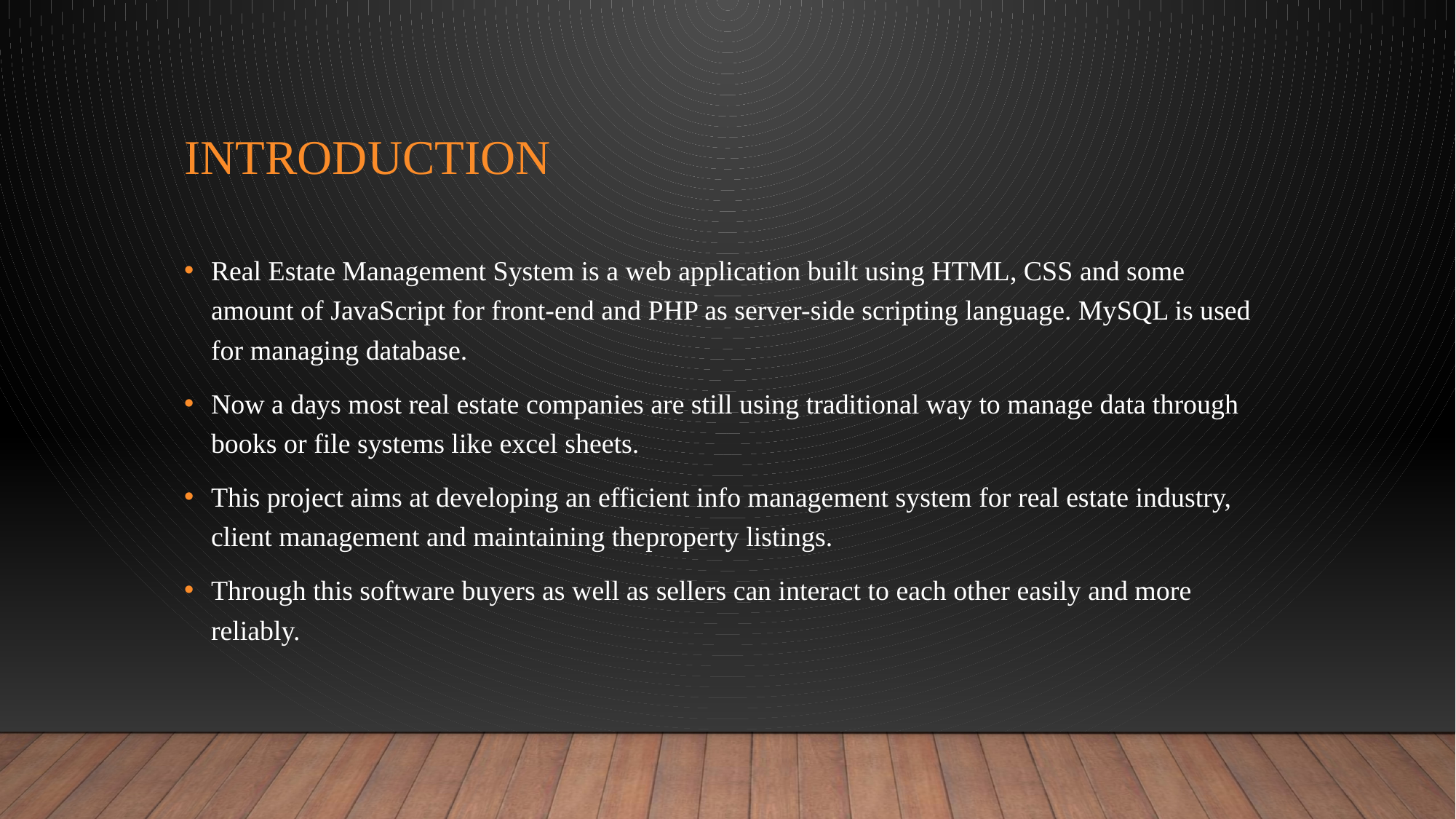

# Introduction
Real Estate Management System is a web application built using HTML, CSS and some amount of JavaScript for front-end and PHP as server-side scripting language. MySQL is used for managing database.
Now a days most real estate companies are still using traditional way to manage data through books or file systems like excel sheets.
This project aims at developing an efficient info management system for real estate industry, client management and maintaining theproperty listings.
Through this software buyers as well as sellers can interact to each other easily and more reliably.